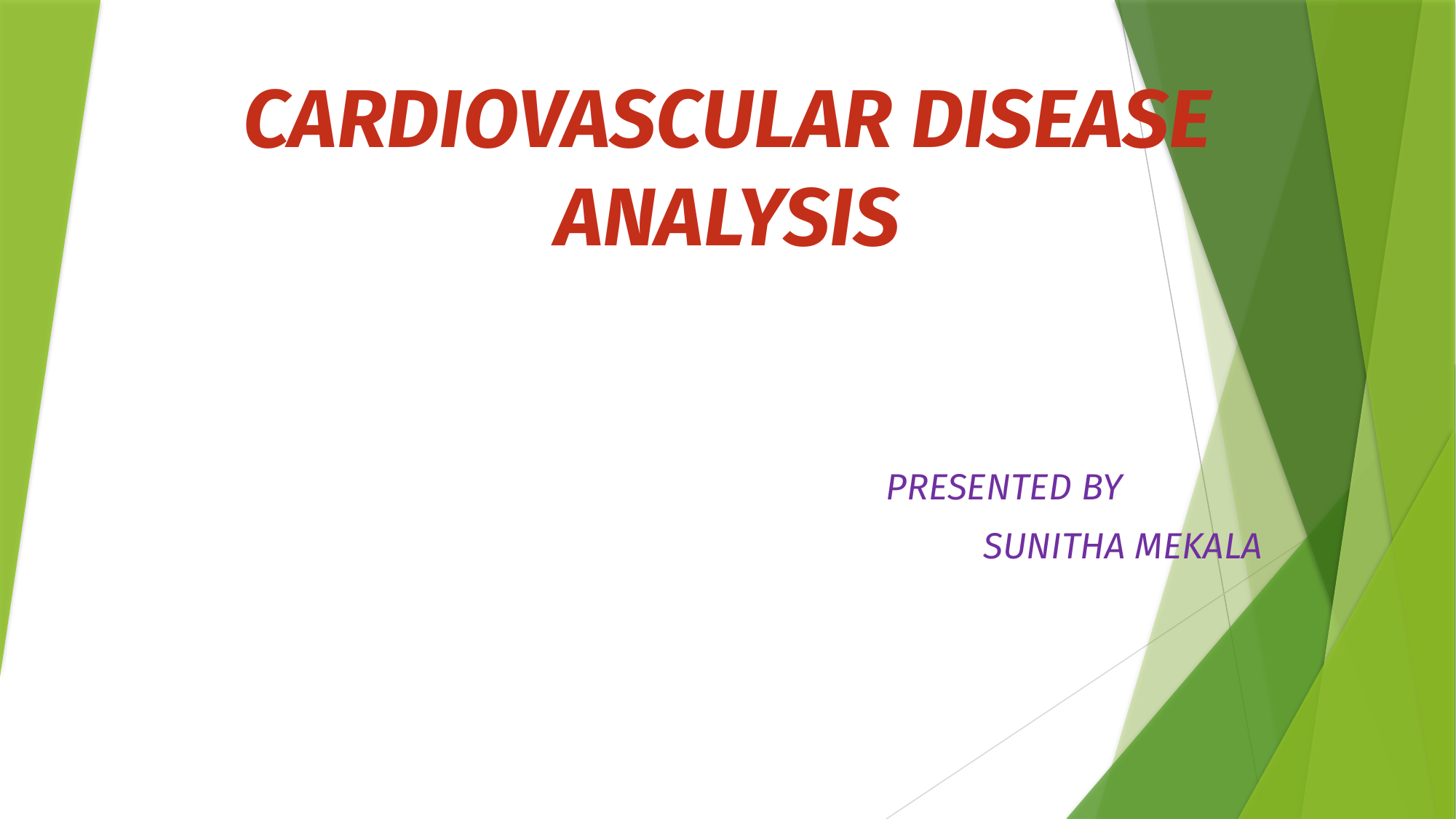

# CARDIOVASCULAR DISEASE ANALYSIS
                                                                            PRESENTED BY
SUNITHA MEKALA